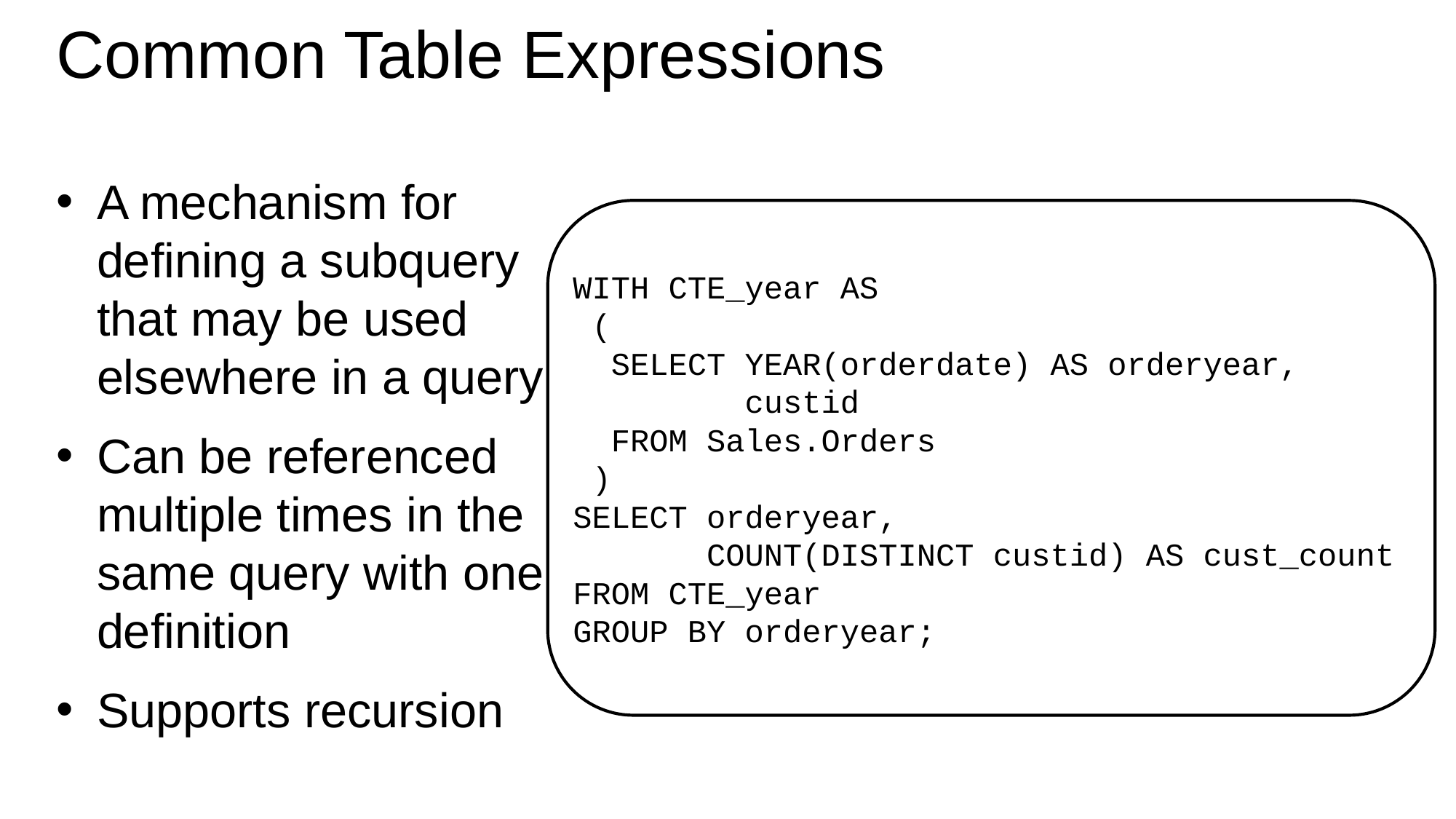

# Common Table Expressions
A mechanism for defining a subquery that may be used elsewhere in a query
Can be referenced multiple times in the same query with one definition
Supports recursion
WITH CTE_year AS
 (
  SELECT YEAR(orderdate) AS orderyear,
         custid
  FROM Sales.Orders
 )
SELECT orderyear,
       COUNT(DISTINCT custid) AS cust_count
FROM CTE_year
GROUP BY orderyear;